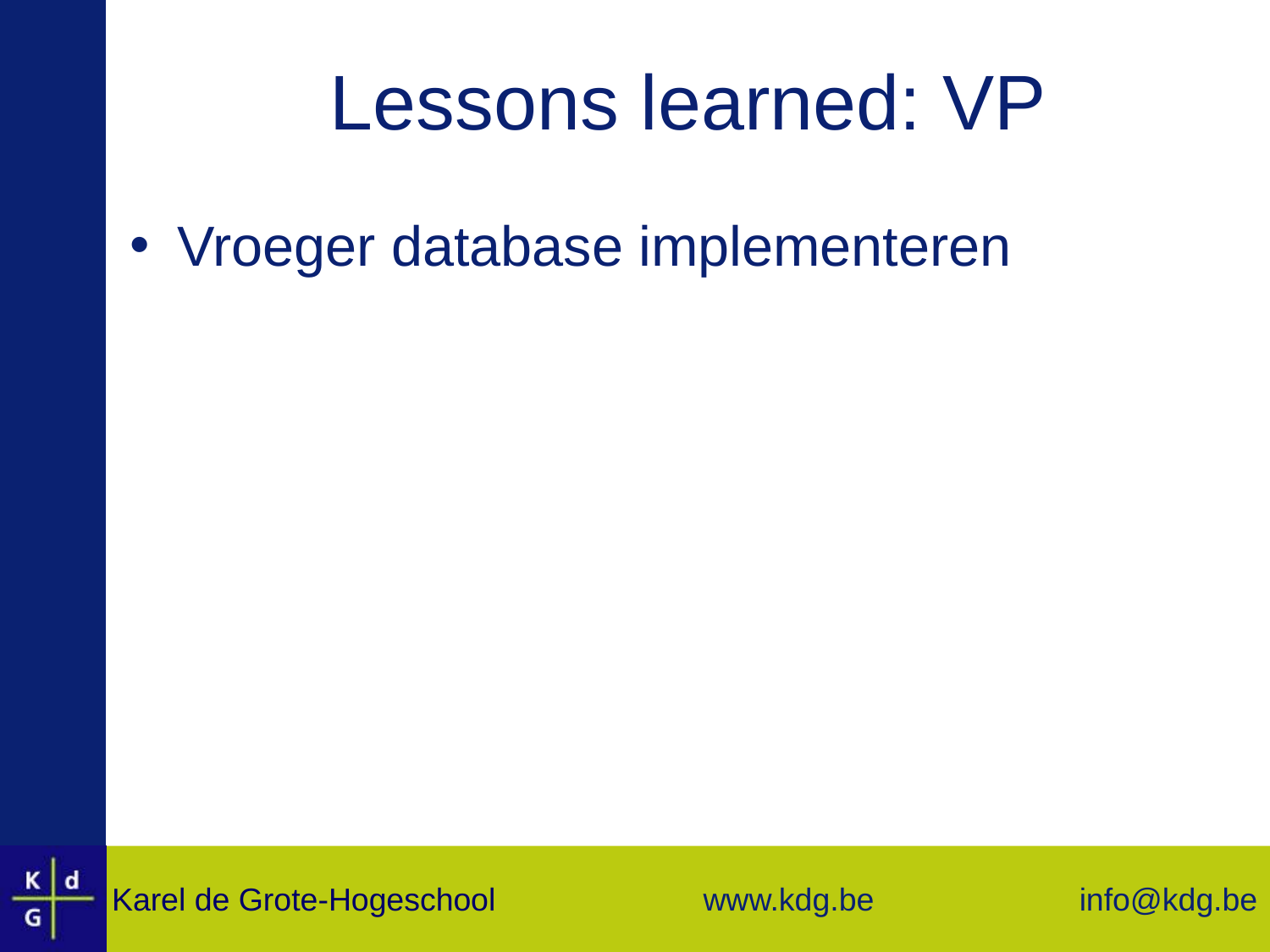

# Lessons learned: VP
Vroeger database implementeren